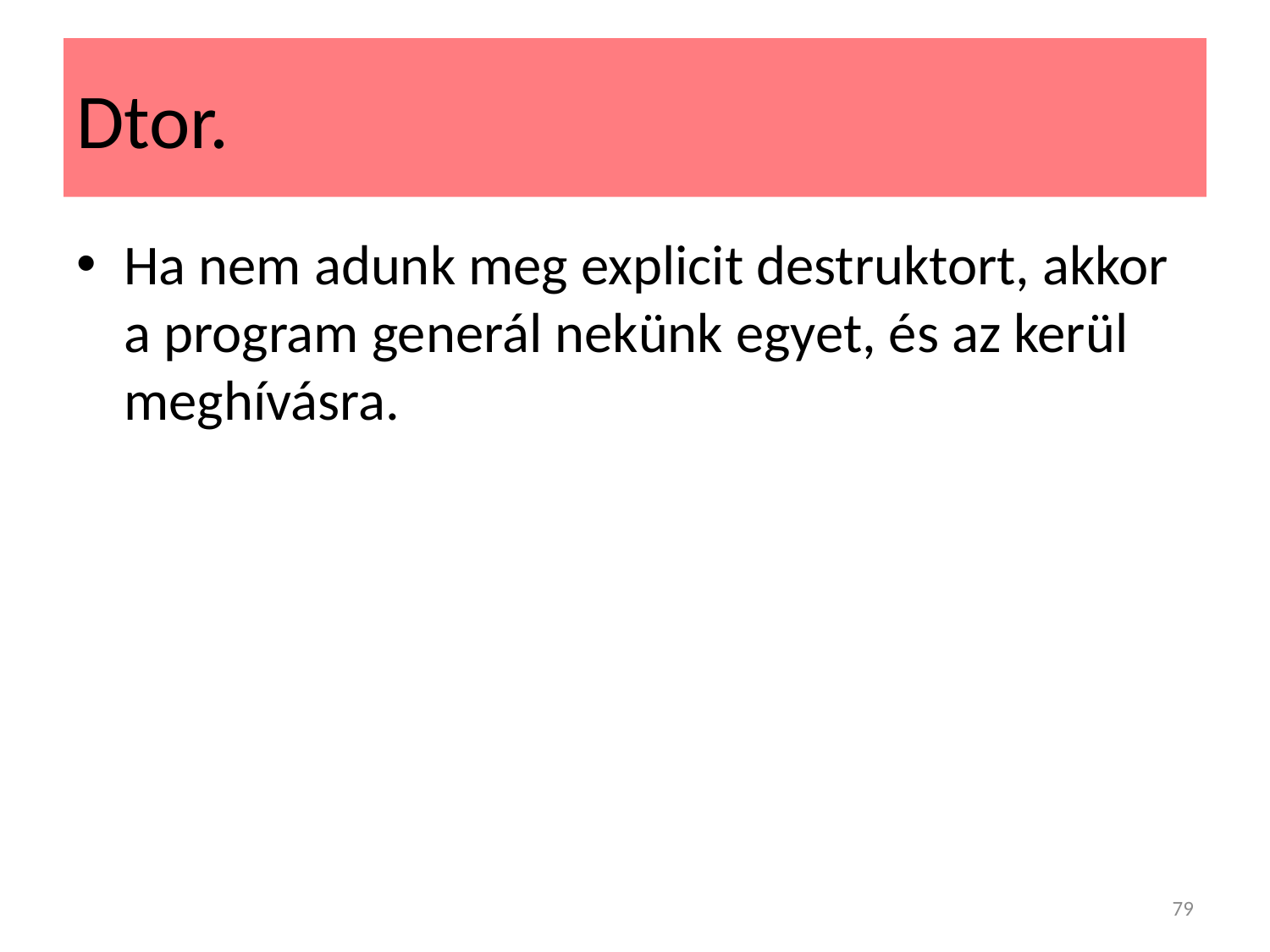

# Dtor.
Ha nem adunk meg explicit destruktort, akkor a program generál nekünk egyet, és az kerül meghívásra.

79